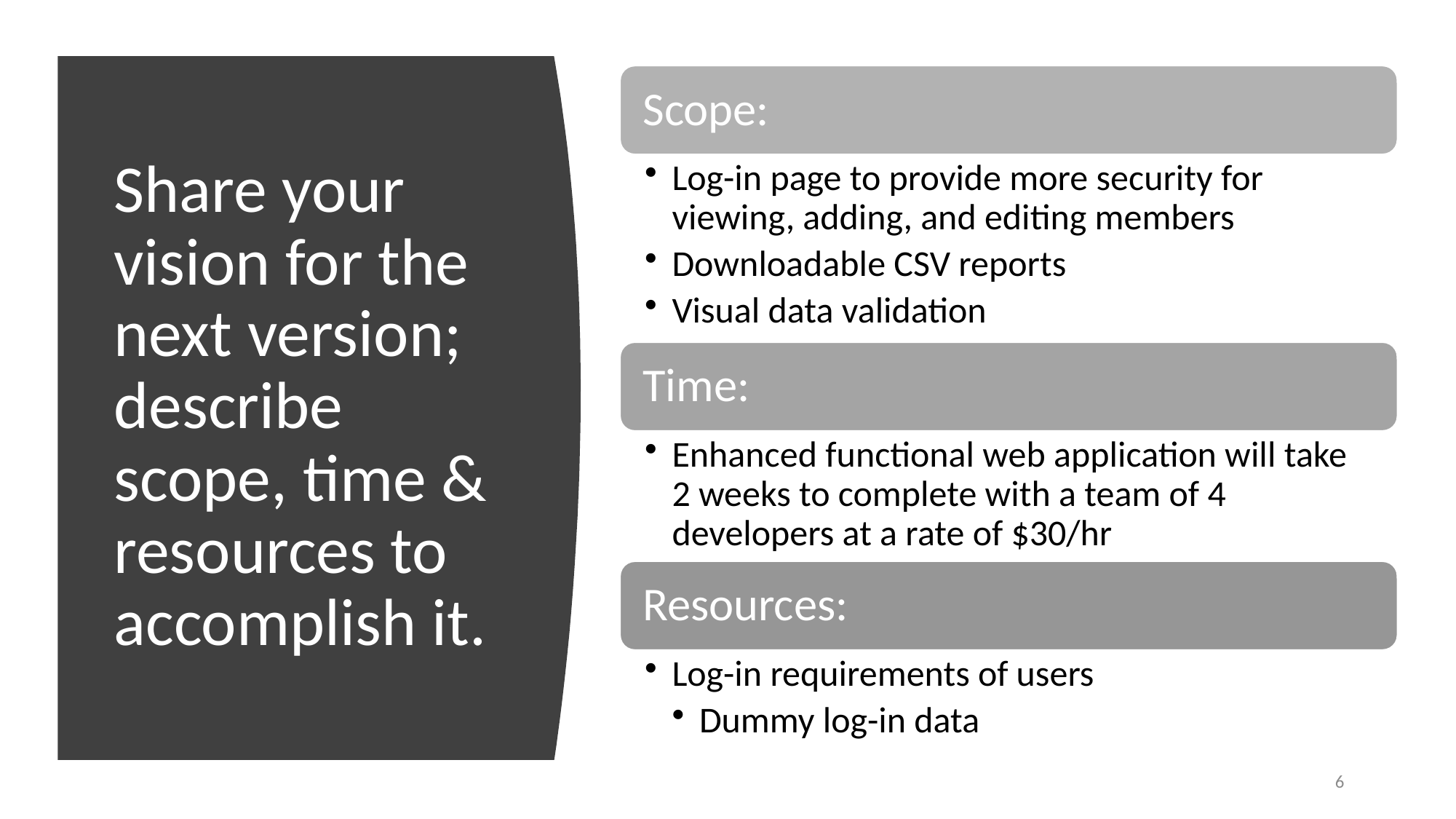

Scope:
Log-in page to provide more security for viewing, adding, and editing members
Downloadable CSV reports
Visual data validation
Time:
Enhanced functional web application will take 2 weeks to complete with a team of 4 developers at a rate of $30/hr
Resources:
Log-in requirements of users
Dummy log-in data

# Share your vision for the next version; describe scope, time & resources to accomplish it.
6